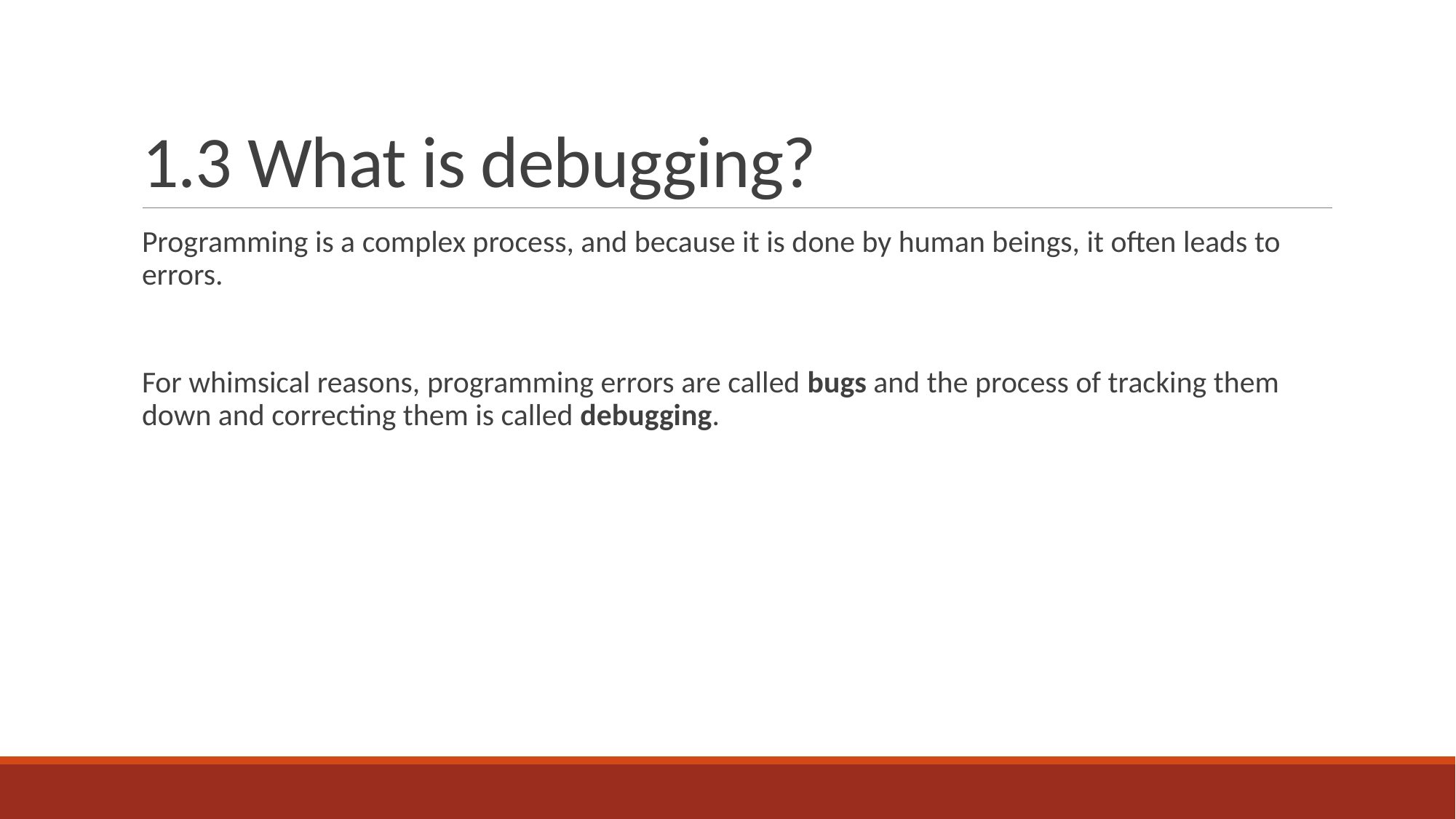

# 1.3 What is debugging?
Programming is a complex process, and because it is done by human beings, it often leads to errors.

For whimsical reasons, programming errors are called bugs and the process of tracking them down and correcting them is called debugging.